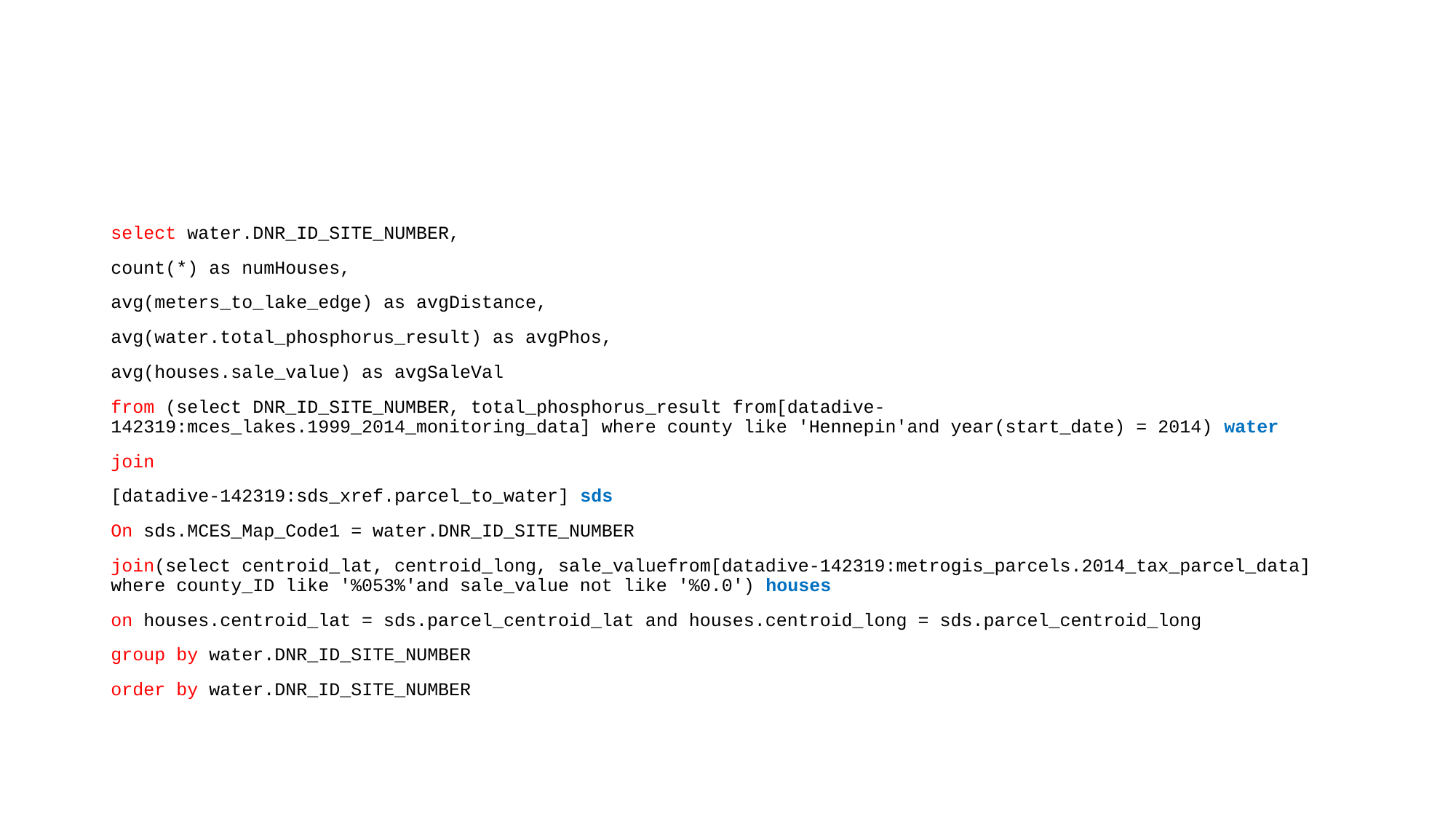

#
select water.DNR_ID_SITE_NUMBER,
count(*) as numHouses,
avg(meters_to_lake_edge) as avgDistance,
avg(water.total_phosphorus_result) as avgPhos,
avg(houses.sale_value) as avgSaleVal
from (select DNR_ID_SITE_NUMBER, total_phosphorus_result from[datadive-142319:mces_lakes.1999_2014_monitoring_data] where county like 'Hennepin'and year(start_date) = 2014) water
join
[datadive-142319:sds_xref.parcel_to_water] sds
On sds.MCES_Map_Code1 = water.DNR_ID_SITE_NUMBER
join(select centroid_lat, centroid_long, sale_valuefrom[datadive-142319:metrogis_parcels.2014_tax_parcel_data] where county_ID like '%053%'and sale_value not like '%0.0') houses
on houses.centroid_lat = sds.parcel_centroid_lat and houses.centroid_long = sds.parcel_centroid_long
group by water.DNR_ID_SITE_NUMBER
order by water.DNR_ID_SITE_NUMBER